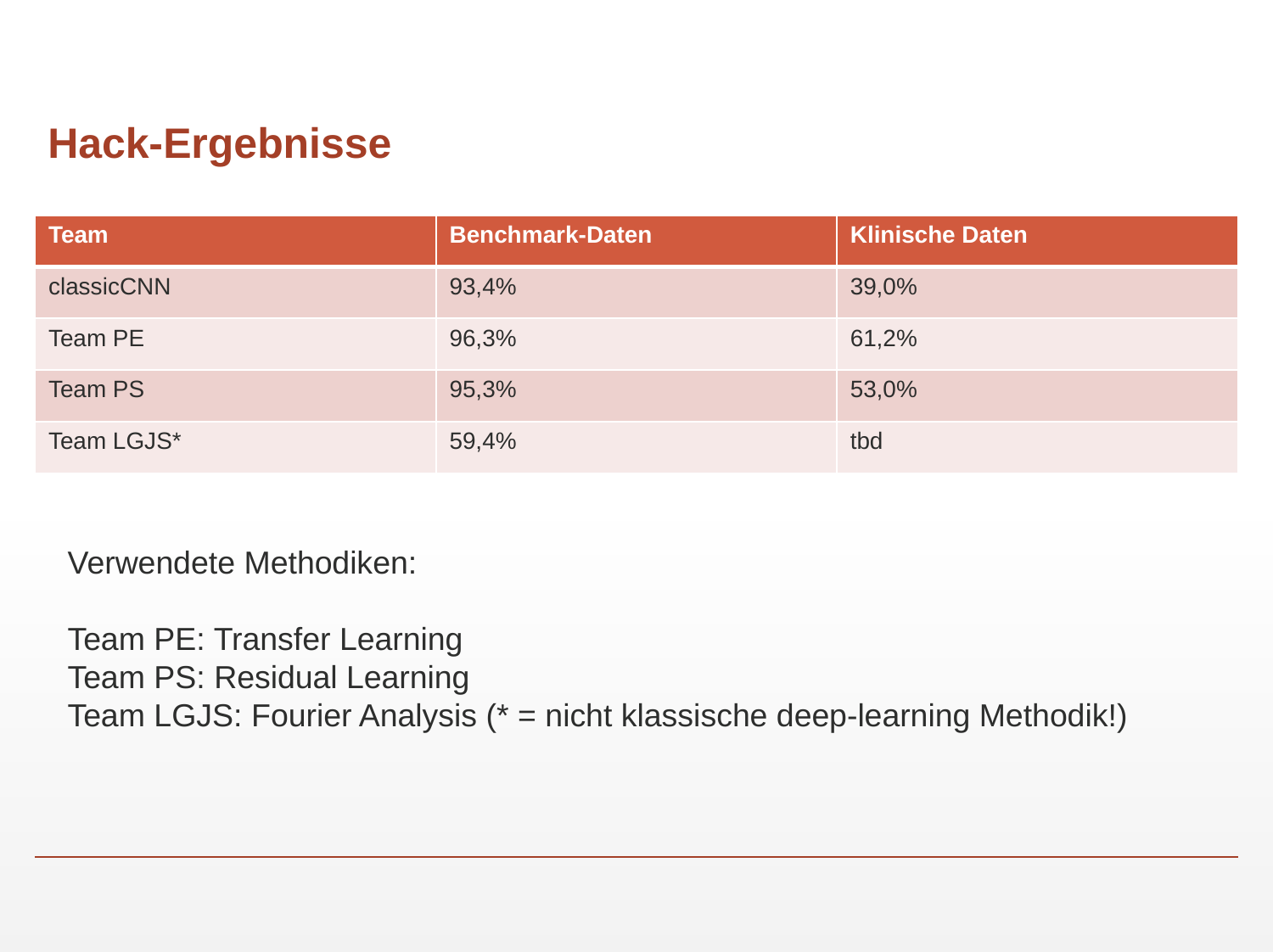

# Hack-Ergebnisse
| Team | Benchmark-Daten | Klinische Daten |
| --- | --- | --- |
| classicCNN | 93,4% | 39,0% |
| Team PE | 96,3% | 61,2% |
| Team PS | 95,3% | 53,0% |
| Team LGJS\* | 59,4% | tbd |
Verwendete Methodiken:

Team PE: Transfer Learning
Team PS: Residual Learning
Team LGJS: Fourier Analysis (* = nicht klassische deep-learning Methodik!)